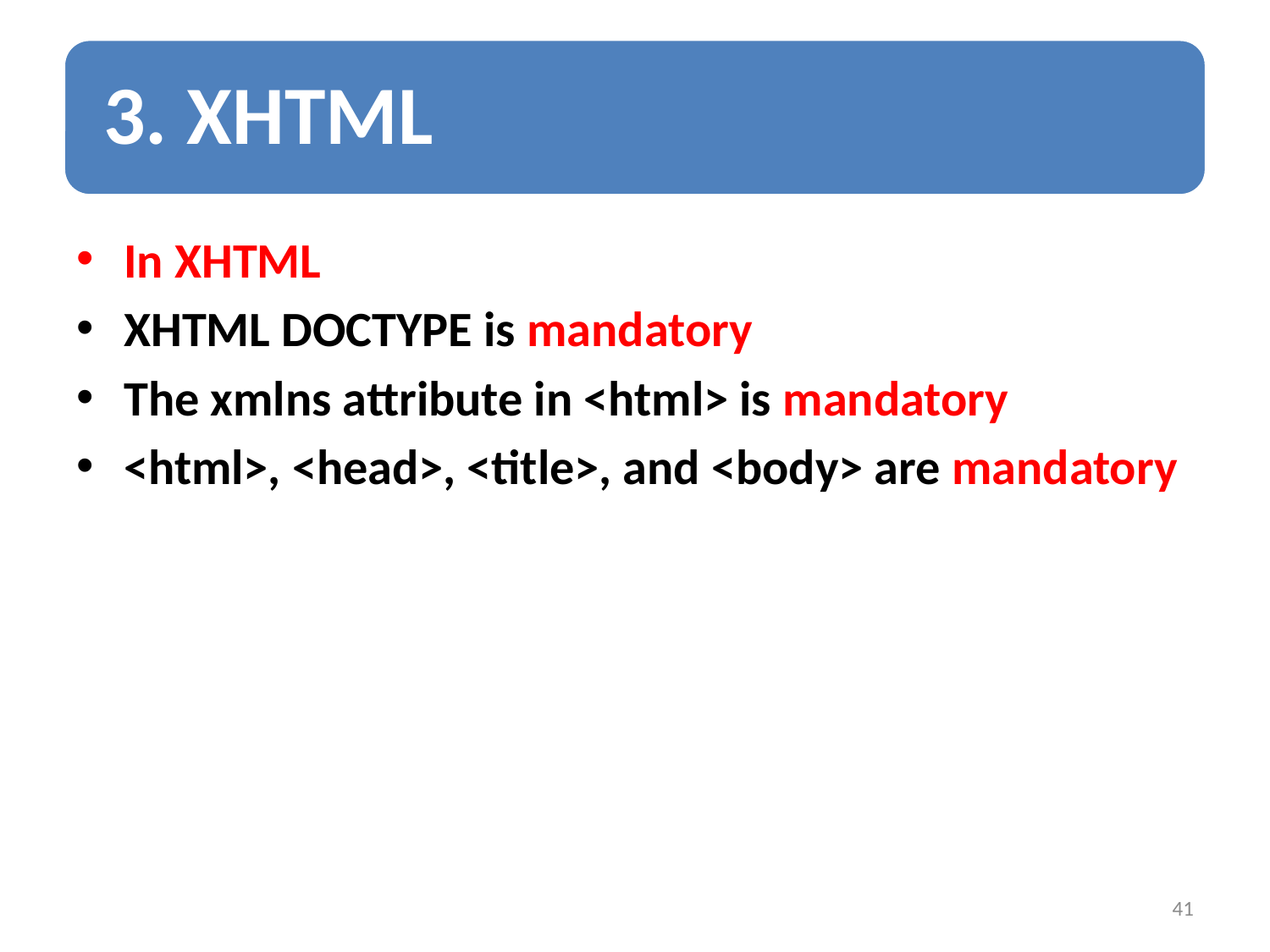

3. XHTML
In XHTML
XHTML DOCTYPE is mandatory
The xmlns attribute in <html> is mandatory
<html>, <head>, <title>, and <body> are mandatory
41